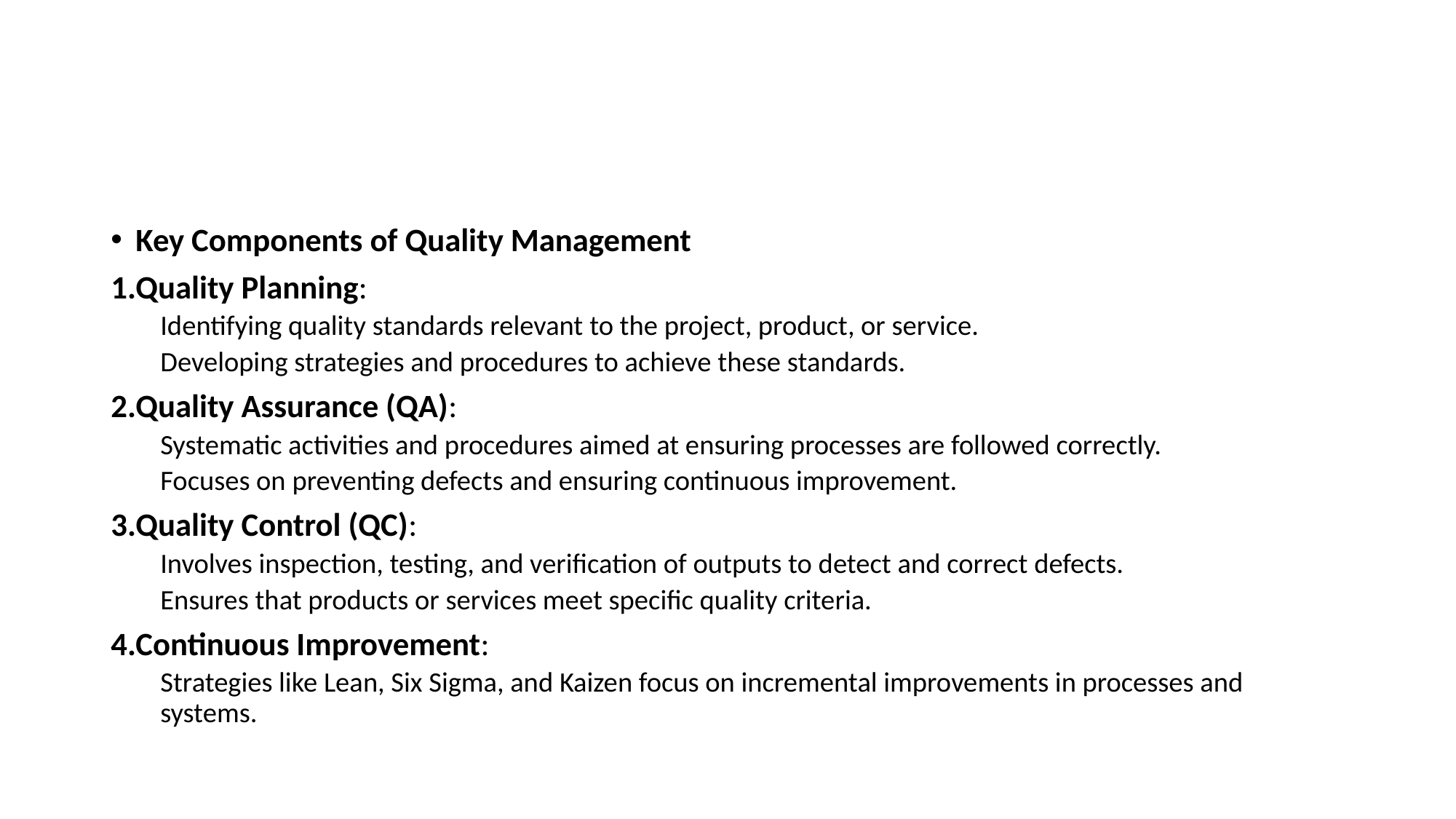

#
Key Components of Quality Management
Quality Planning:
Identifying quality standards relevant to the project, product, or service.
Developing strategies and procedures to achieve these standards.
Quality Assurance (QA):
Systematic activities and procedures aimed at ensuring processes are followed correctly.
Focuses on preventing defects and ensuring continuous improvement.
Quality Control (QC):
Involves inspection, testing, and verification of outputs to detect and correct defects.
Ensures that products or services meet specific quality criteria.
Continuous Improvement:
Strategies like Lean, Six Sigma, and Kaizen focus on incremental improvements in processes and systems.